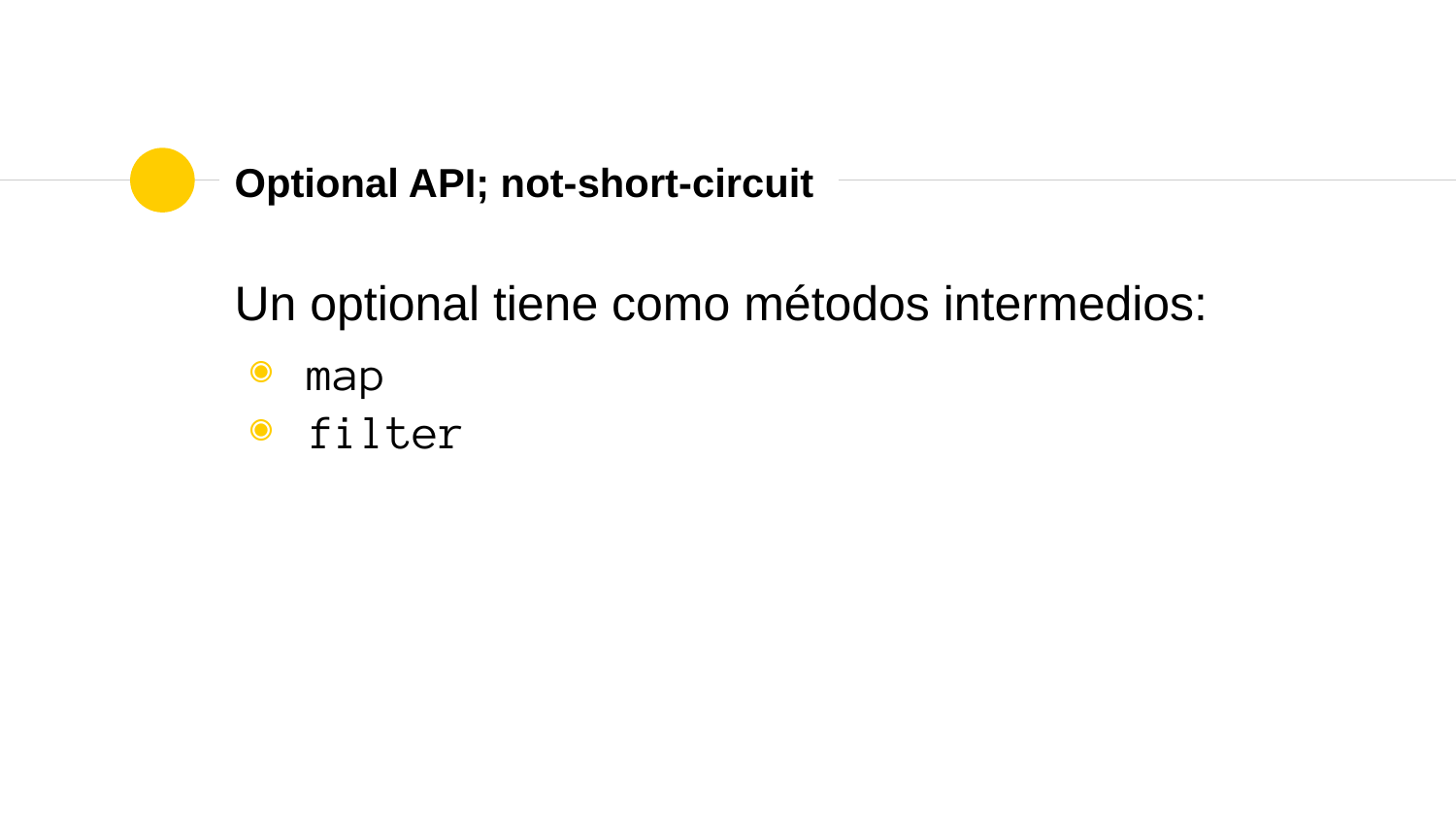

# Optional API; not-short-circuit
Un optional tiene como métodos intermedios:
map
filter